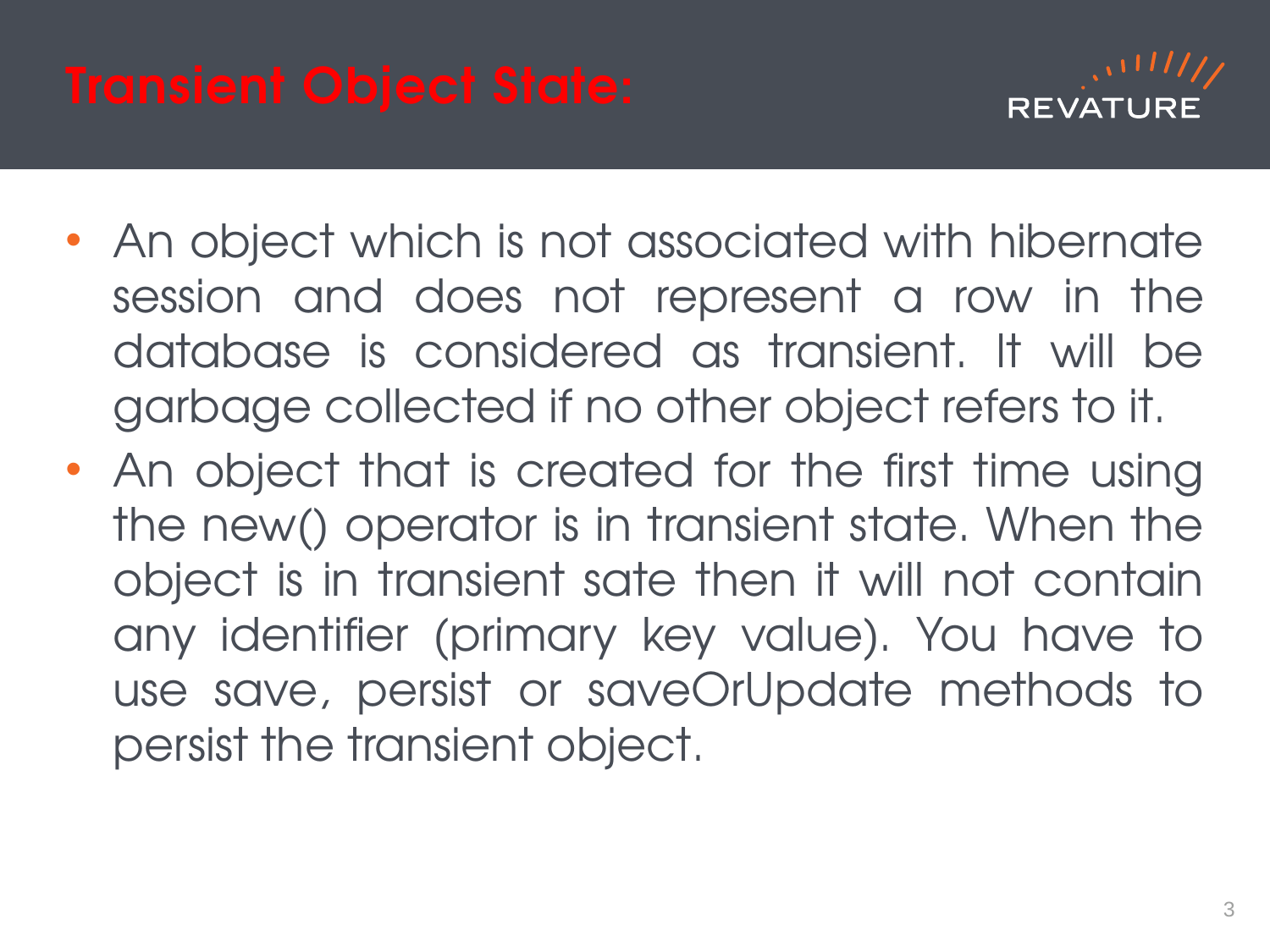

# Transient Object State:
An object which is not associated with hibernate session and does not represent a row in the database is considered as transient. It will be garbage collected if no other object refers to it.
An object that is created for the first time using the new() operator is in transient state. When the object is in transient sate then it will not contain any identifier (primary key value). You have to use save, persist or saveOrUpdate methods to persist the transient object.
3